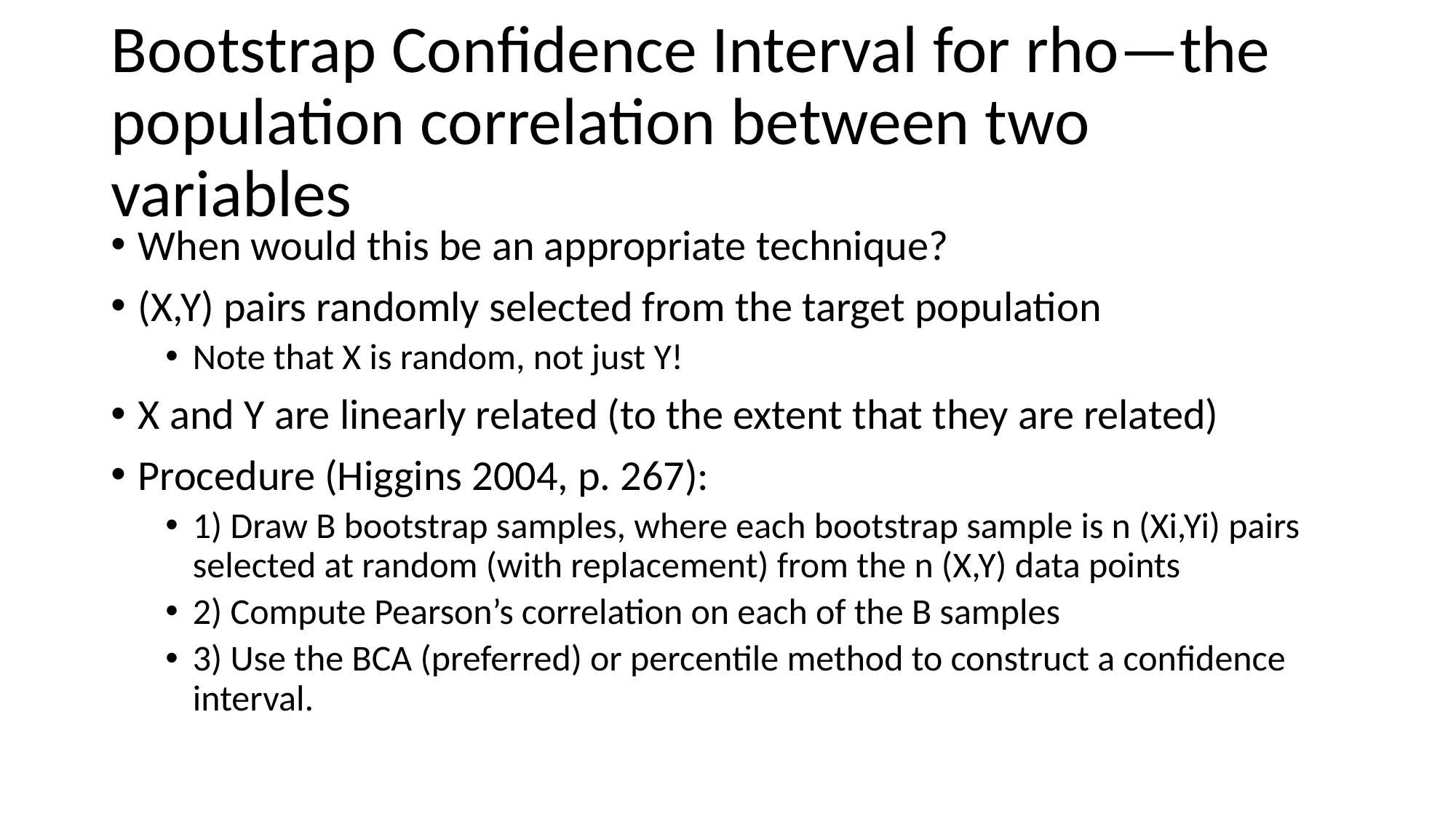

# Bootstrap Confidence Interval for rho—the population correlation between two variables
When would this be an appropriate technique?
(X,Y) pairs randomly selected from the target population
Note that X is random, not just Y!
X and Y are linearly related (to the extent that they are related)
Procedure (Higgins 2004, p. 267):
1) Draw B bootstrap samples, where each bootstrap sample is n (Xi,Yi) pairs selected at random (with replacement) from the n (X,Y) data points
2) Compute Pearson’s correlation on each of the B samples
3) Use the BCA (preferred) or percentile method to construct a confidence interval.